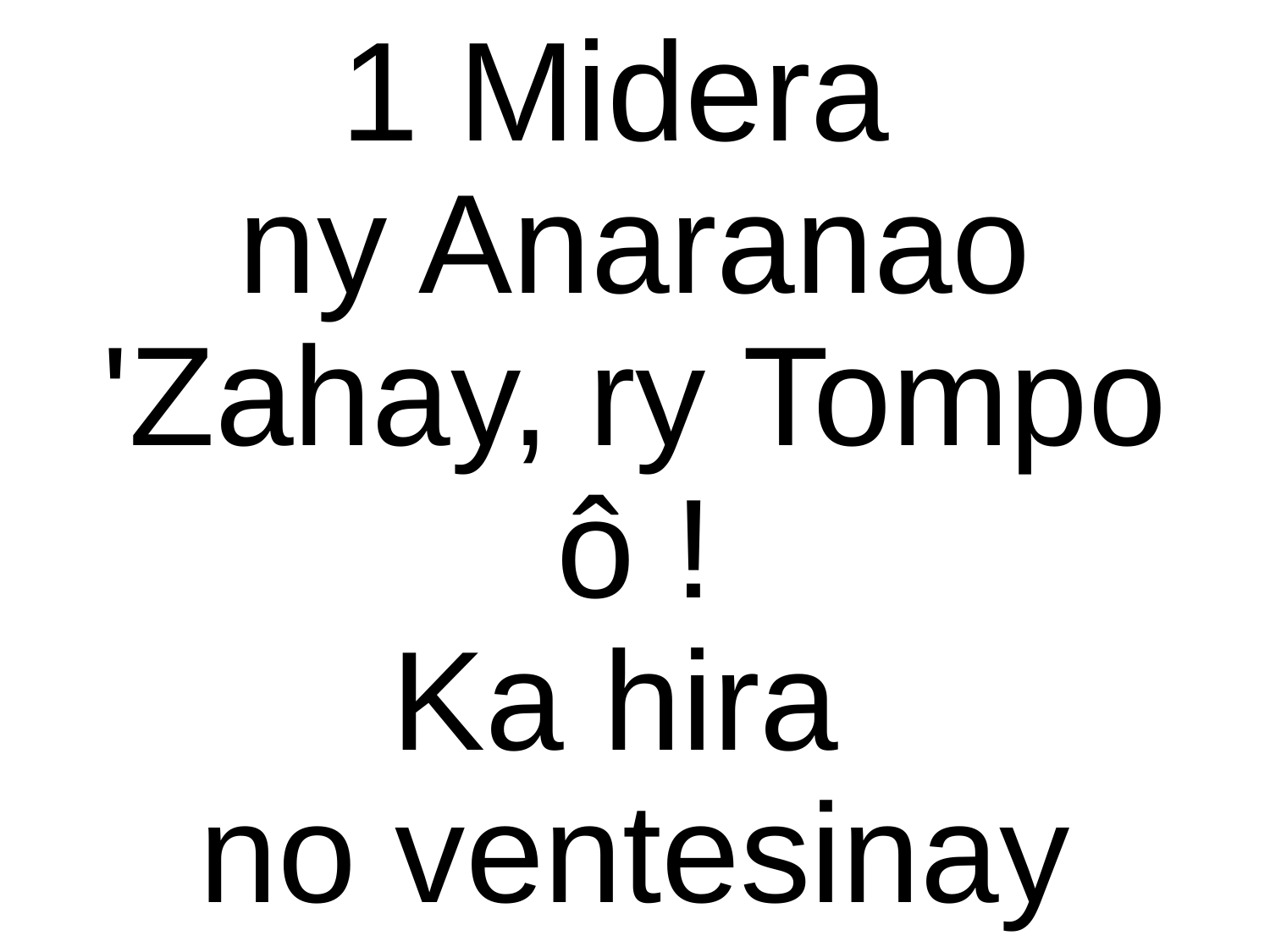

1 Midera
ny Anaranao
'Zahay, ry Tompo ô !
Ka hira
no ventesinay